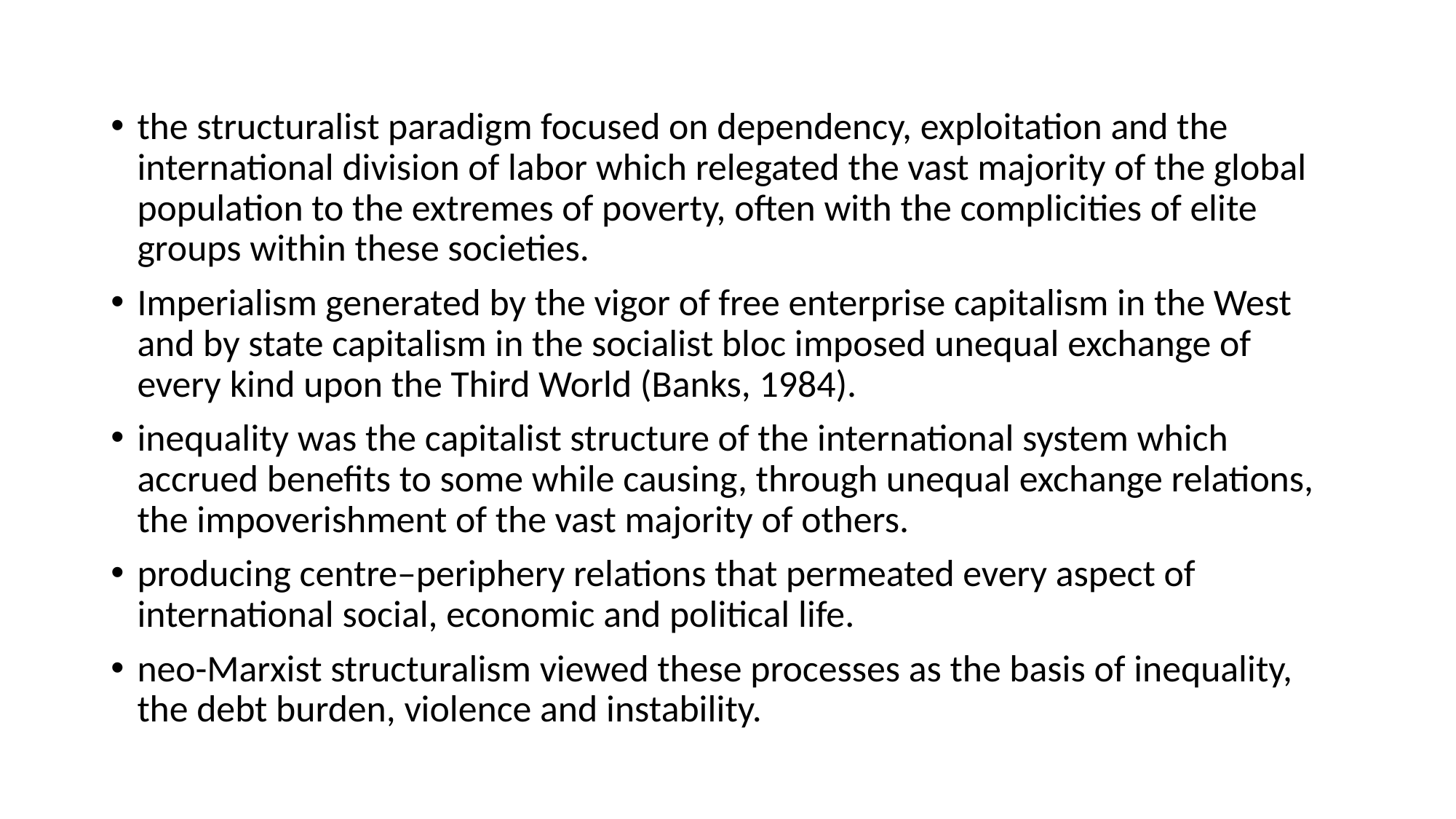

#
the structuralist paradigm focused on dependency, exploitation and the international division of labor which relegated the vast majority of the global population to the extremes of poverty, often with the complicities of elite groups within these societies.
Imperialism generated by the vigor of free enterprise capitalism in the West and by state capitalism in the socialist bloc imposed unequal exchange of every kind upon the Third World (Banks, 1984).
inequality was the capitalist structure of the international system which accrued benefits to some while causing, through unequal exchange relations, the impoverishment of the vast majority of others.
producing centre–periphery relations that permeated every aspect of international social, economic and political life.
neo-Marxist structuralism viewed these processes as the basis of inequality, the debt burden, violence and instability.